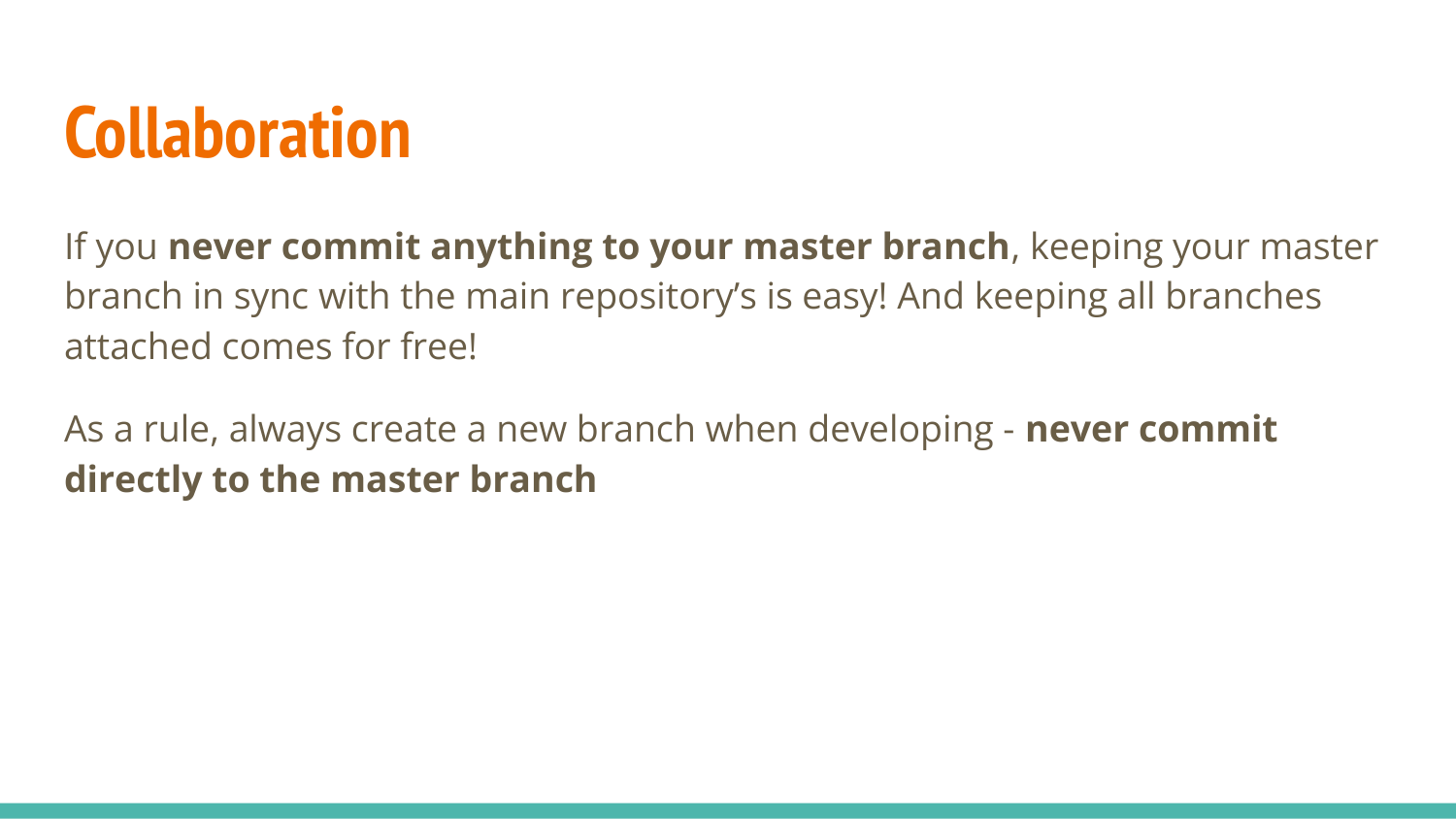

# Collaboration
If you never commit anything to your master branch, keeping your master branch in sync with the main repository’s is easy! And keeping all branches attached comes for free!
As a rule, always create a new branch when developing - never commit directly to the master branch